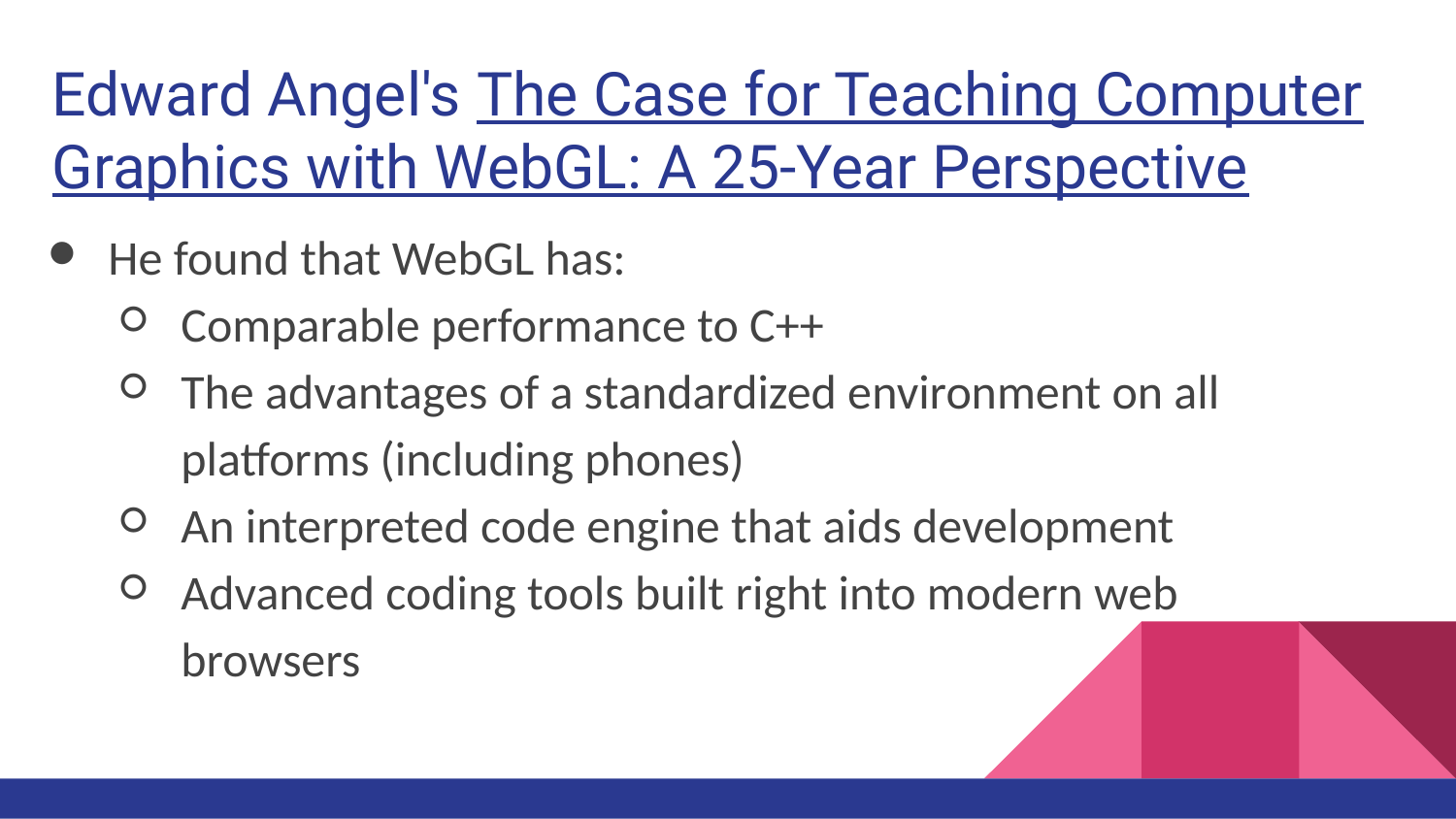

# Edward Angel's The Case for Teaching Computer Graphics with WebGL: A 25-Year Perspective
He found that WebGL has:
Comparable performance to C++
The advantages of a standardized environment on all platforms (including phones)
An interpreted code engine that aids development
Advanced coding tools built right into modern web browsers